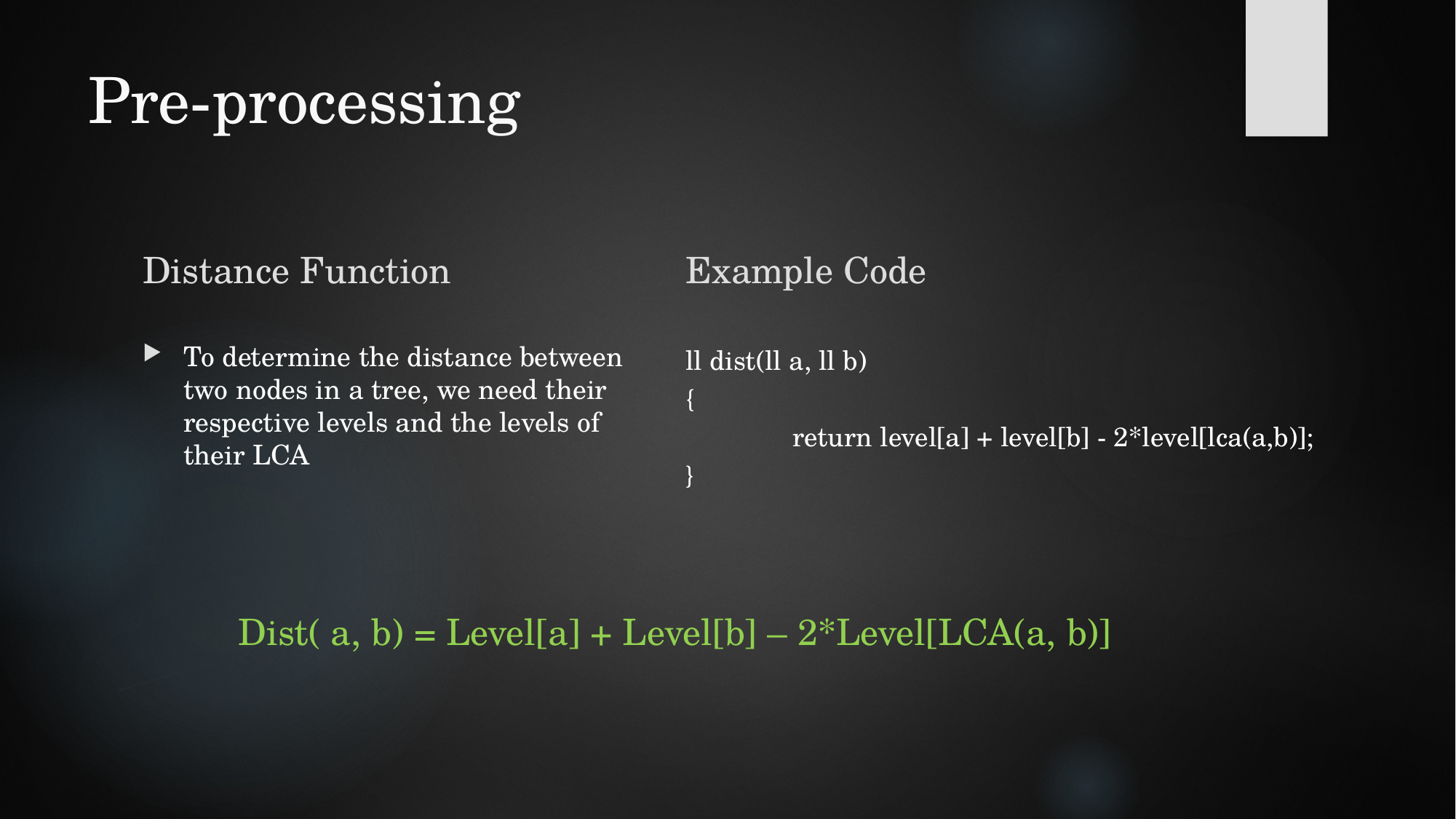

# Pre-processing
Distance Function
Example Code
ll dist(ll a, ll b)
{
	return level[a] + level[b] - 2*level[lca(a,b)];
}
To determine the distance between two nodes in a tree, we need their respective levels and the levels of their LCA
Dist( a, b) = Level[a] + Level[b] – 2*Level[LCA(a, b)]